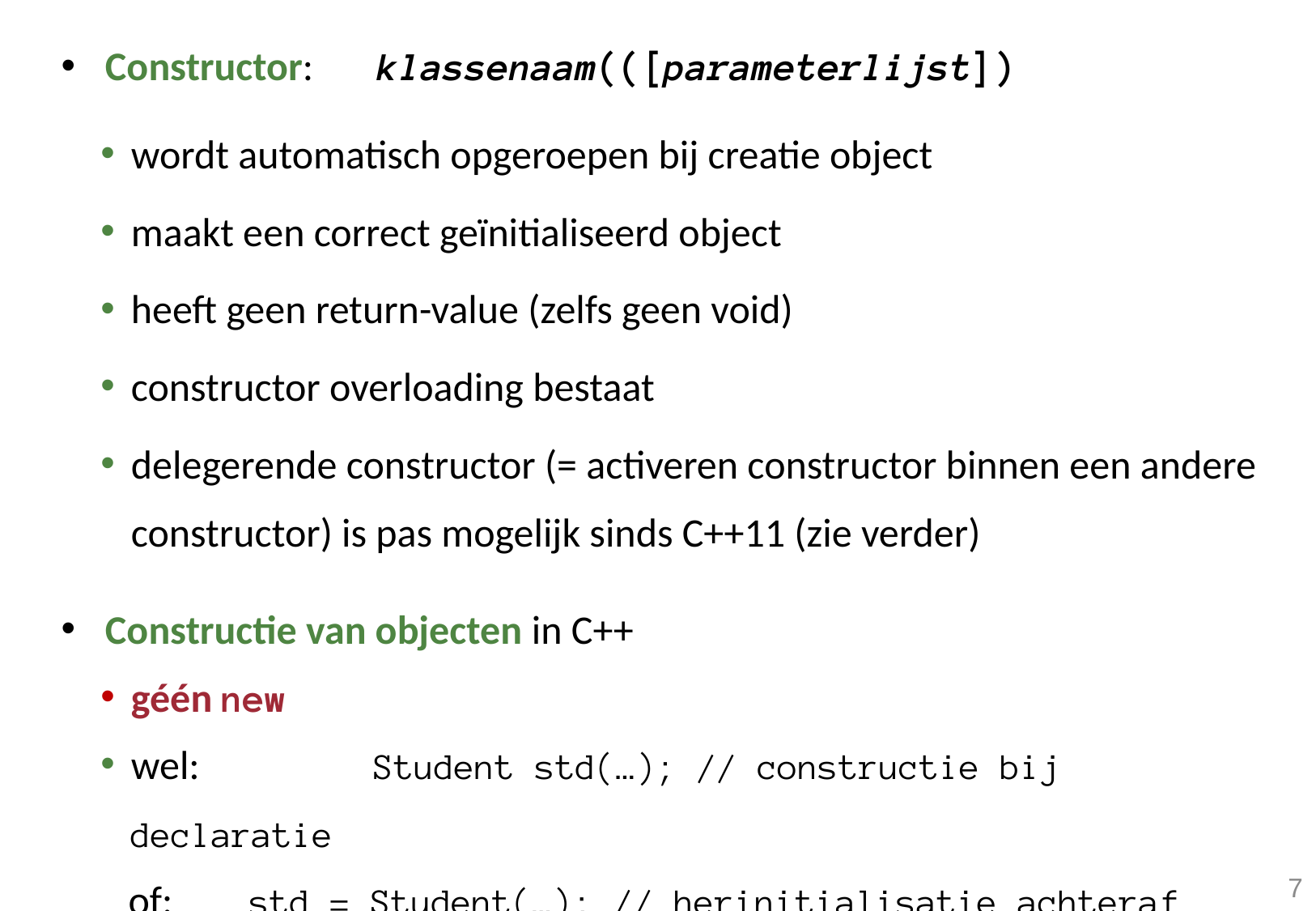

Constructor:       klassenaam(([parameterlijst])
wordt automatisch opgeroepen bij creatie object
maakt een correct geïnitialiseerd object
heeft geen return-value (zelfs geen void)
constructor overloading bestaat
delegerende constructor (= activeren constructor binnen een andere constructor) is pas mogelijk sinds C++11 (zie verder)
Constructie van objecten in C++
géén new
wel:      	Student std(…); // constructie bij declaratie
of: 	std = Student(…); // herinitialisatie achteraf
7